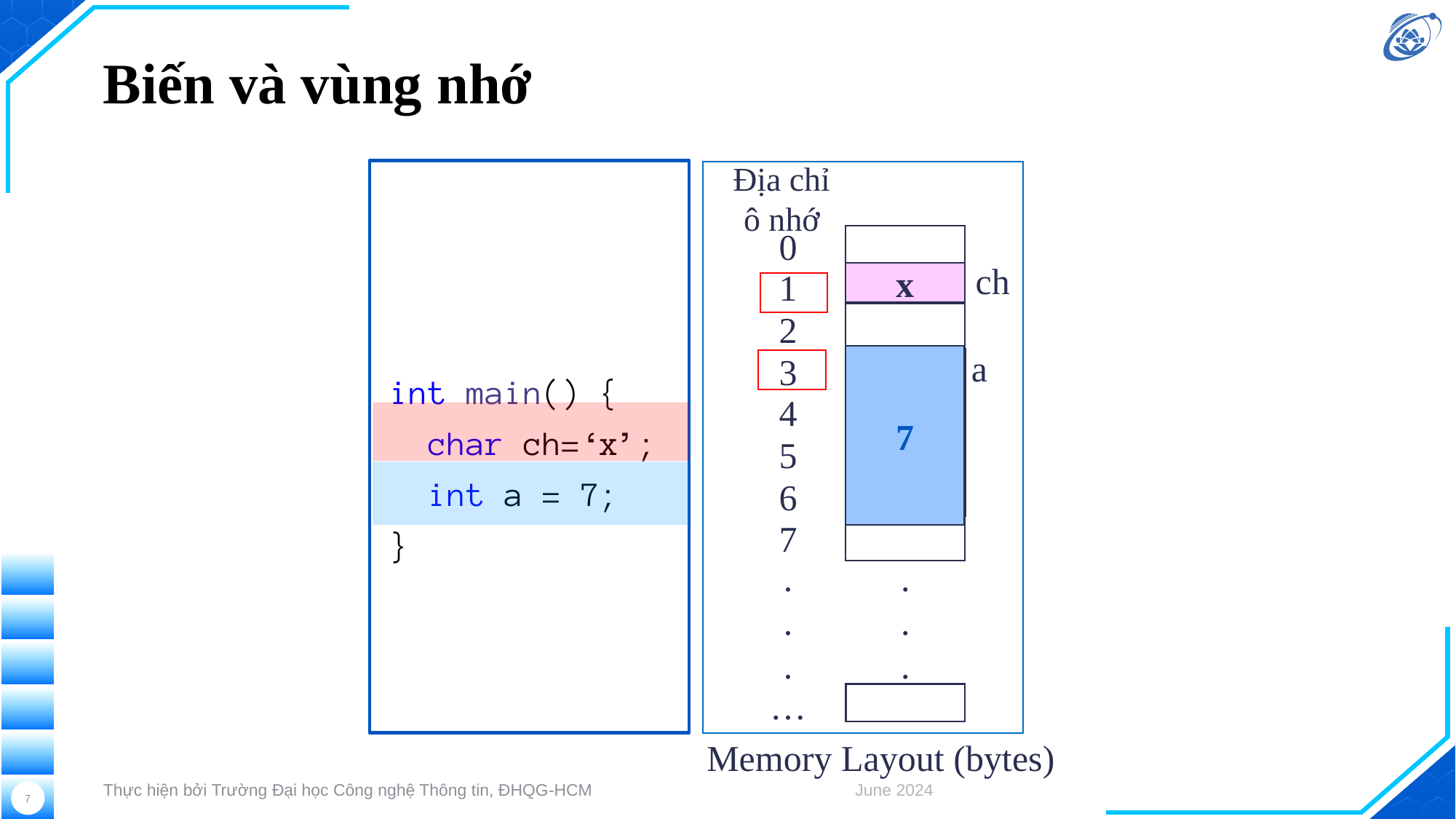

# Biến và vùng nhớ

int main() {
  char ch=‘x’;
  int a = 7;
}
Địa chỉ ô nhớ

0

ch
x

1

2
a
7

3

4

5

6
7

.
.
.
.
.
.
…

Memory Layout (bytes)
Thực hiện bởi Trường Đại học Công nghệ Thông tin, ĐHQG-HCM
June 2024
7